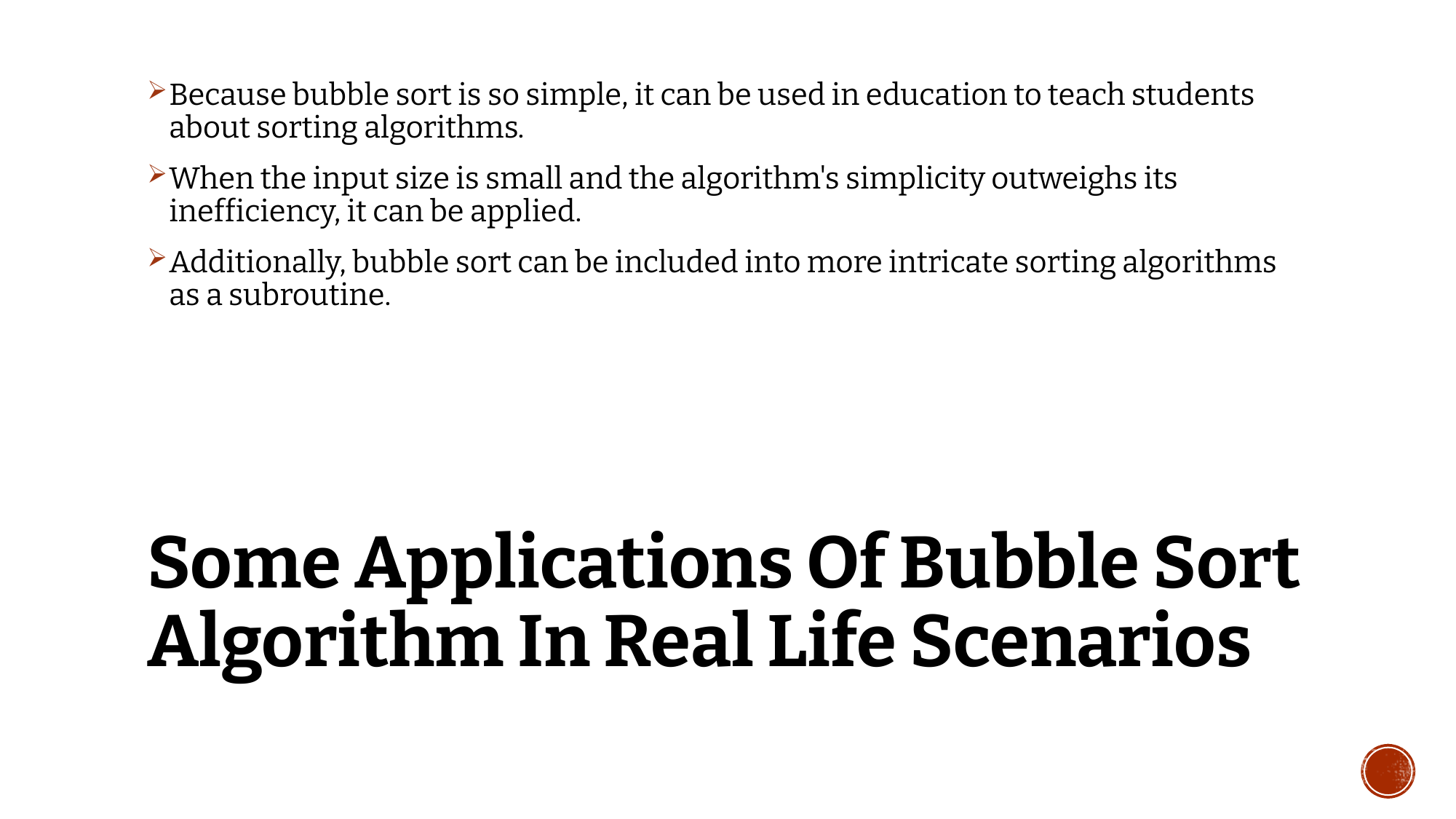

Because bubble sort is so simple, it can be used in education to teach students about sorting algorithms.
When the input size is small and the algorithm's simplicity outweighs its inefficiency, it can be applied.
Additionally, bubble sort can be included into more intricate sorting algorithms as a subroutine.

# Some Applications Of Bubble Sort Algorithm In Real Life Scenarios